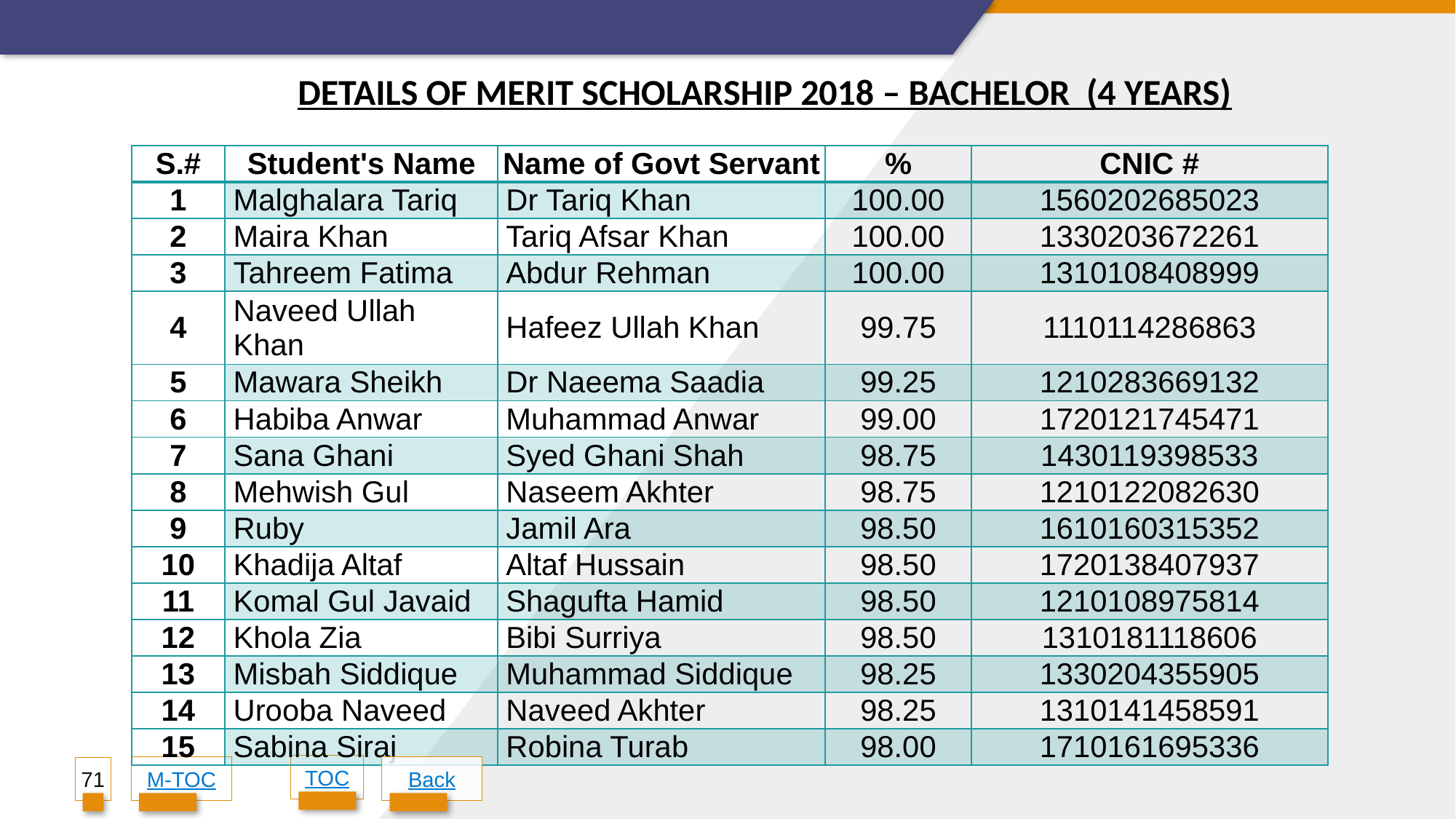

DETAILS OF MERIT SCHOLARSHIP 2018 – BACHELOR  (4 YEARS)
| S.# | Student's Name | Name of Govt Servant | % | CNIC # |
| --- | --- | --- | --- | --- |
| 1 | Malghalara Tariq | Dr Tariq Khan | 100.00 | 1560202685023 |
| 2 | Maira Khan | Tariq Afsar Khan | 100.00 | 1330203672261 |
| 3 | Tahreem Fatima | Abdur Rehman | 100.00 | 1310108408999 |
| 4 | Naveed Ullah Khan | Hafeez Ullah Khan | 99.75 | 1110114286863 |
| 5 | Mawara Sheikh | Dr Naeema Saadia | 99.25 | 1210283669132 |
| 6 | Habiba Anwar | Muhammad Anwar | 99.00 | 1720121745471 |
| 7 | Sana Ghani | Syed Ghani Shah | 98.75 | 1430119398533 |
| 8 | Mehwish Gul | Naseem Akhter | 98.75 | 1210122082630 |
| 9 | Ruby | Jamil Ara | 98.50 | 1610160315352 |
| 10 | Khadija Altaf | Altaf Hussain | 98.50 | 1720138407937 |
| 11 | Komal Gul Javaid | Shagufta Hamid | 98.50 | 1210108975814 |
| 12 | Khola Zia | Bibi Surriya | 98.50 | 1310181118606 |
| 13 | Misbah Siddique | Muhammad Siddique | 98.25 | 1330204355905 |
| 14 | Urooba Naveed | Naveed Akhter | 98.25 | 1310141458591 |
| 15 | Sabina Siraj | Robina Turab | 98.00 | 1710161695336 |
TOC
71
M-TOC
Back